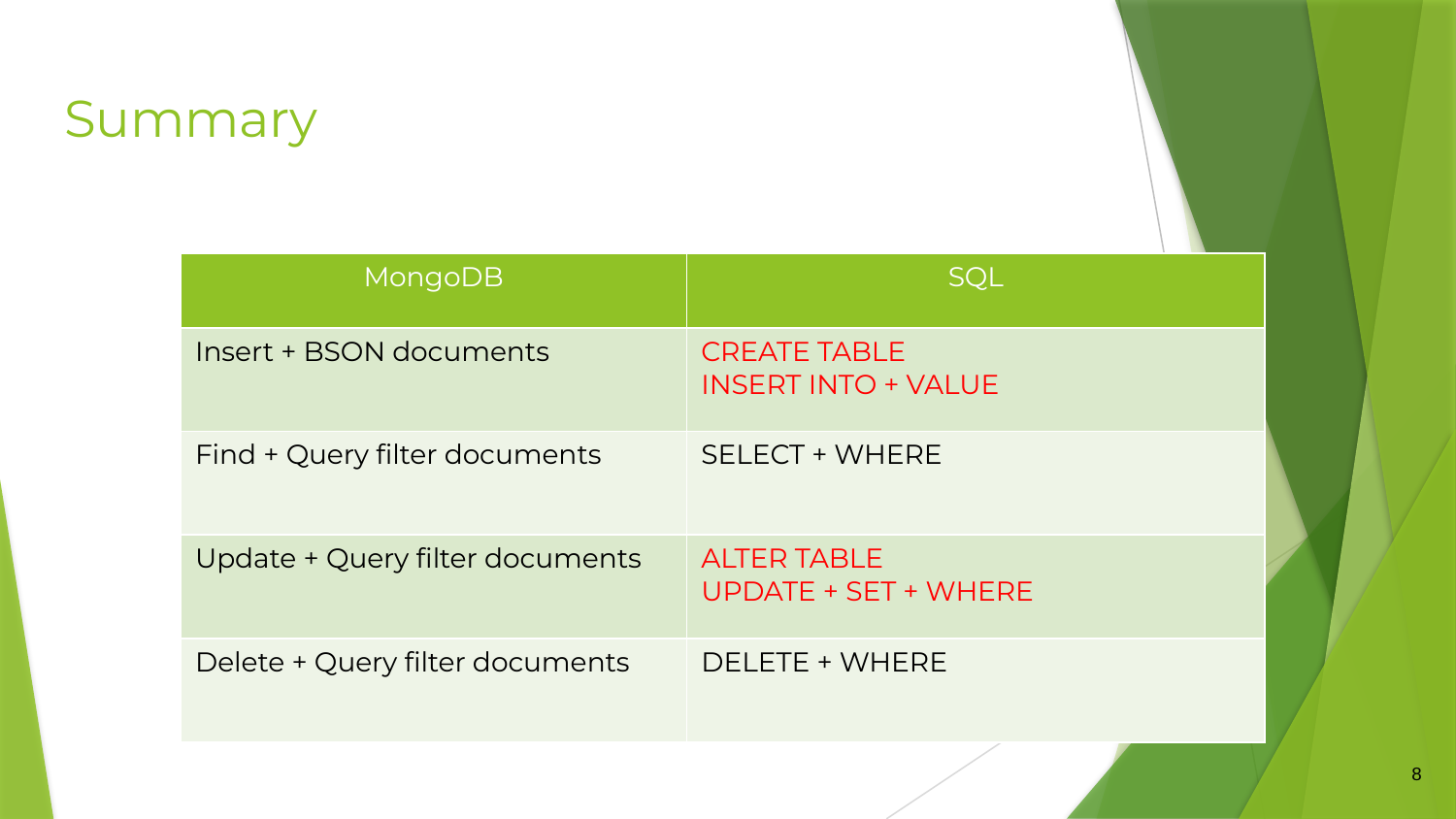

# Summary
| MongoDB | SQL |
| --- | --- |
| Insert + BSON documents | CREATE TABLE INSERT INTO + VALUE |
| Find + Query filter documents | SELECT + WHERE |
| Update + Query filter documents | ALTER TABLE UPDATE + SET + WHERE |
| Delete + Query filter documents | DELETE + WHERE |
8